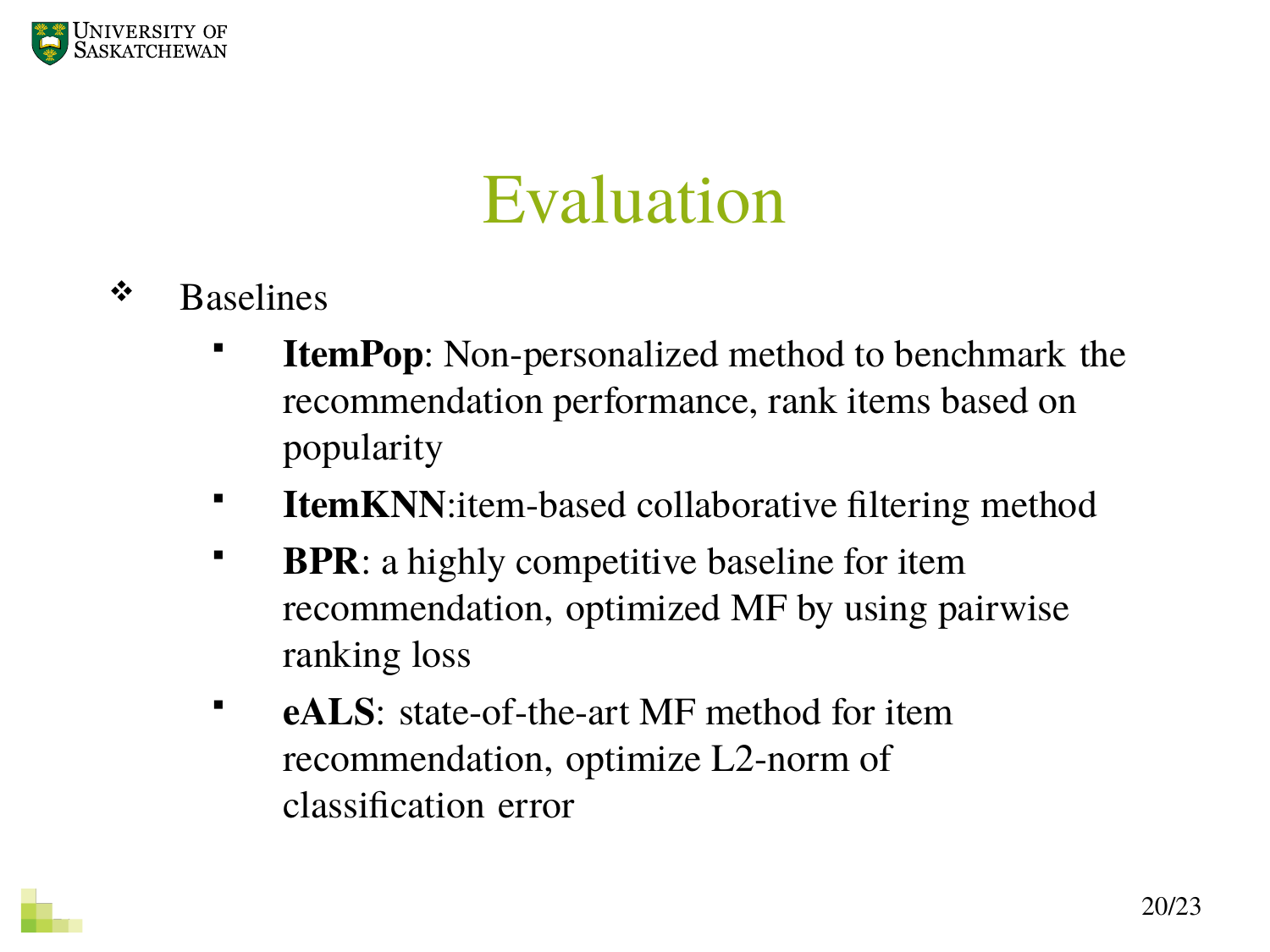

Evaluation
Baselines
ItemPop: Non-personalized method to benchmark the recommendation performance, rank items based on popularity
ItemKNN:item-based collaborative filtering method
BPR: a highly competitive baseline for item recommendation, optimized MF by using pairwise ranking loss
eALS: state-of-the-art MF method for item recommendation, optimize L2-norm of classification error

20/23